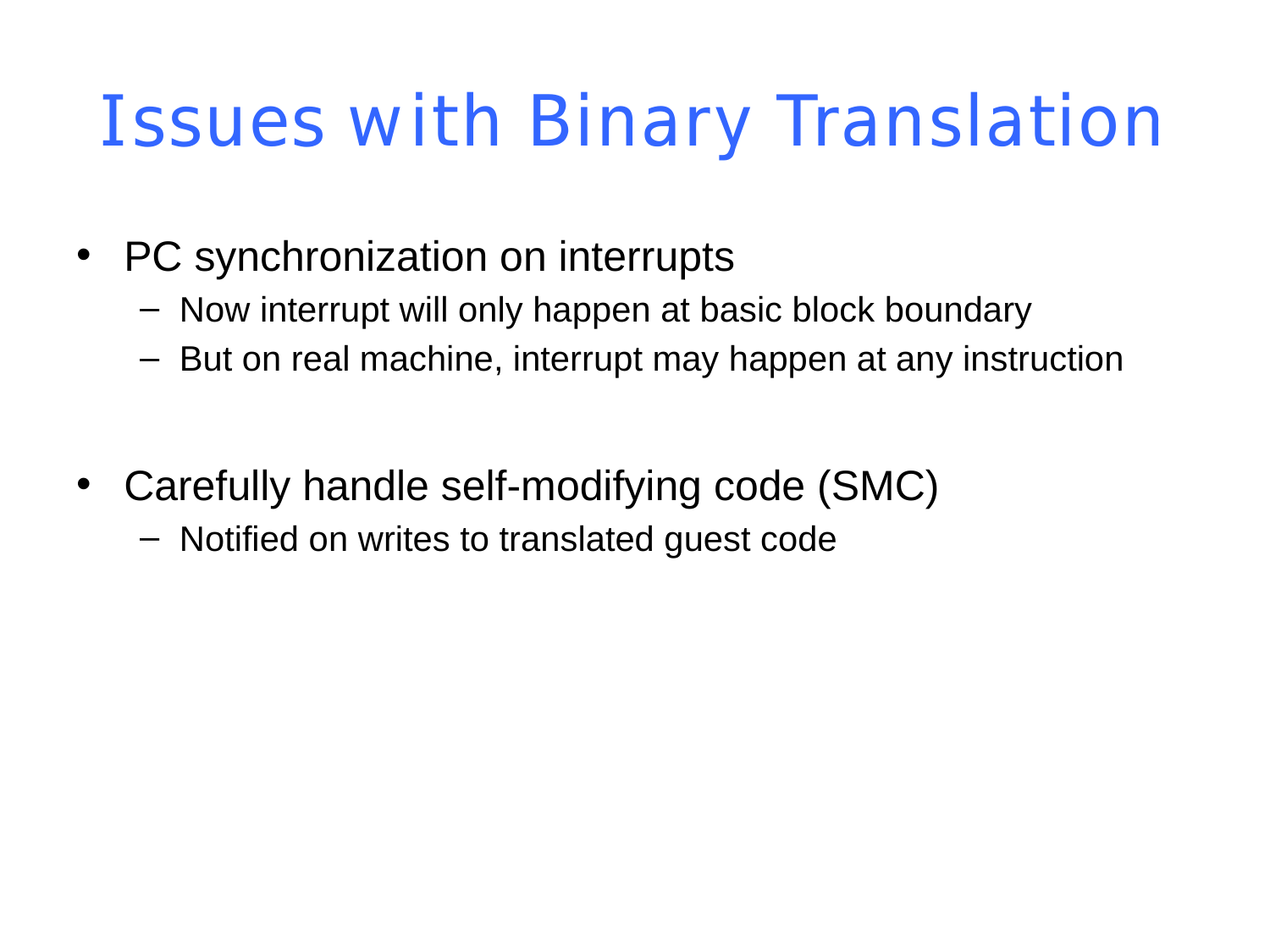

# Issues with Binary Translation
PC synchronization on interrupts
Now interrupt will only happen at basic block boundary
But on real machine, interrupt may happen at any instruction

Carefully handle self-modifying code (SMC)
Notified on writes to translated guest code